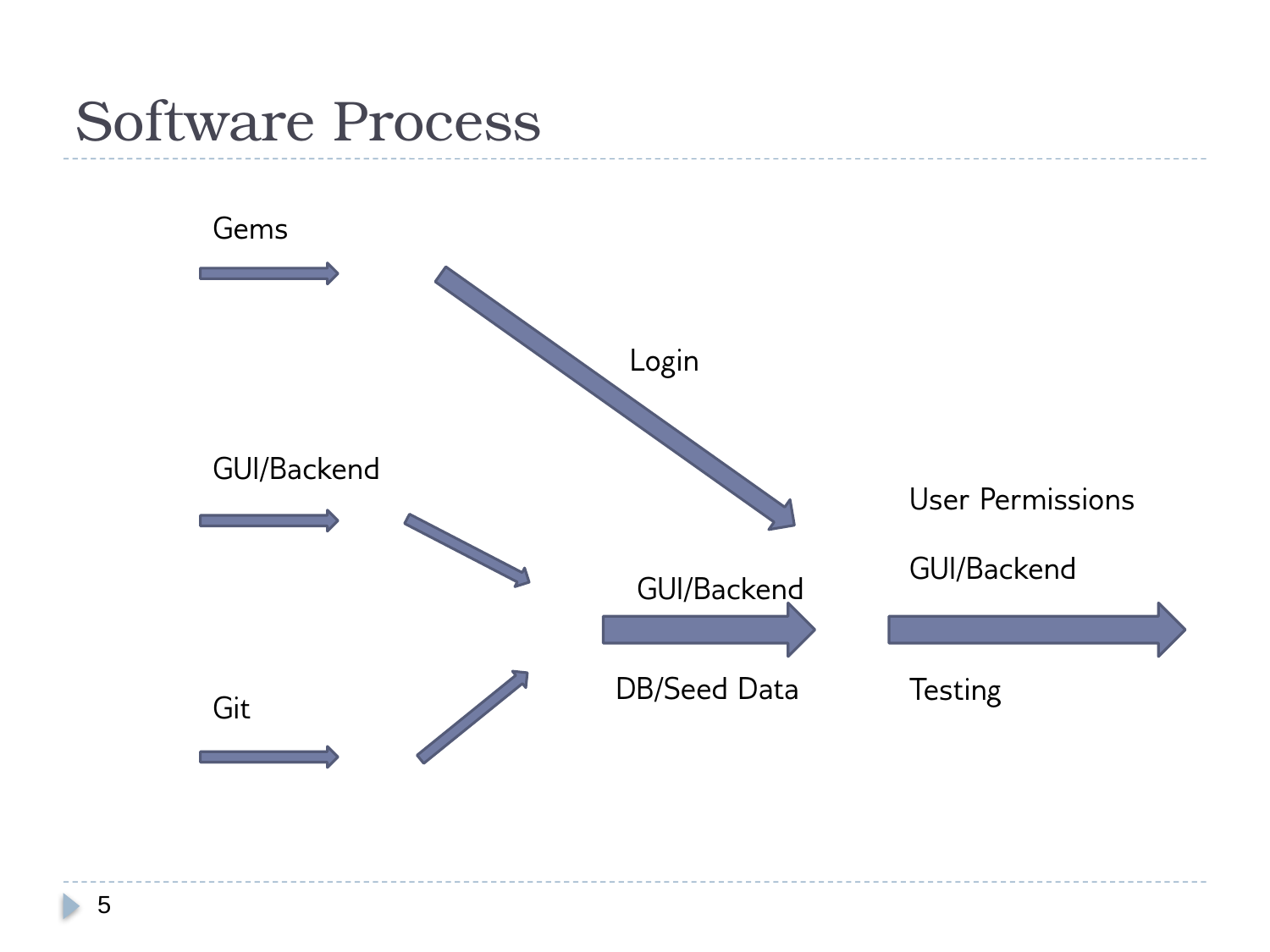

# Software Process
Gems

Login

GUI/Backend
User Permissions

GUI/Backend
GUI/Backend

DB/Seed Data
Testing
Git

5